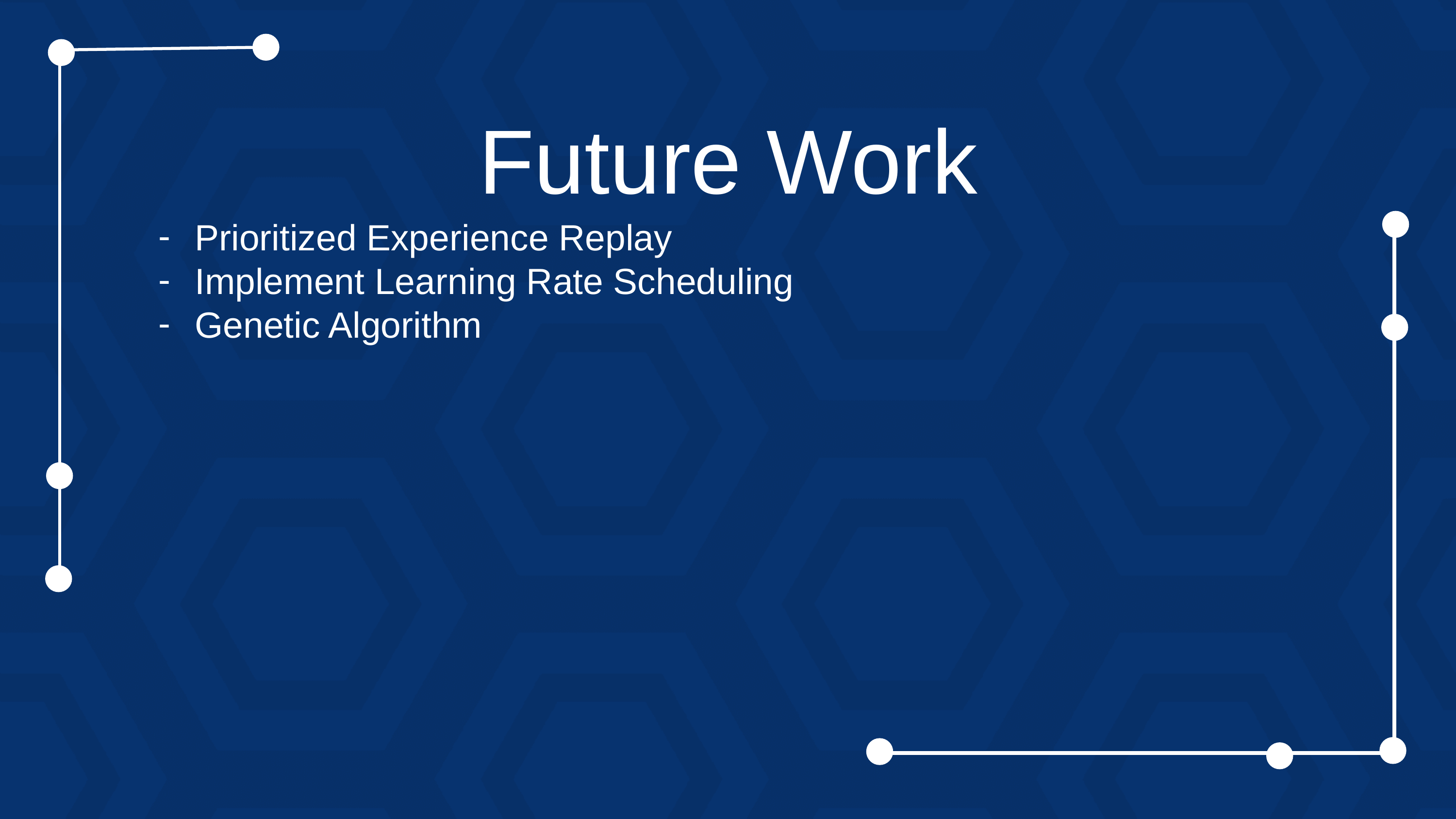

Future Work
Prioritized Experience Replay
Implement Learning Rate Scheduling
Genetic Algorithm